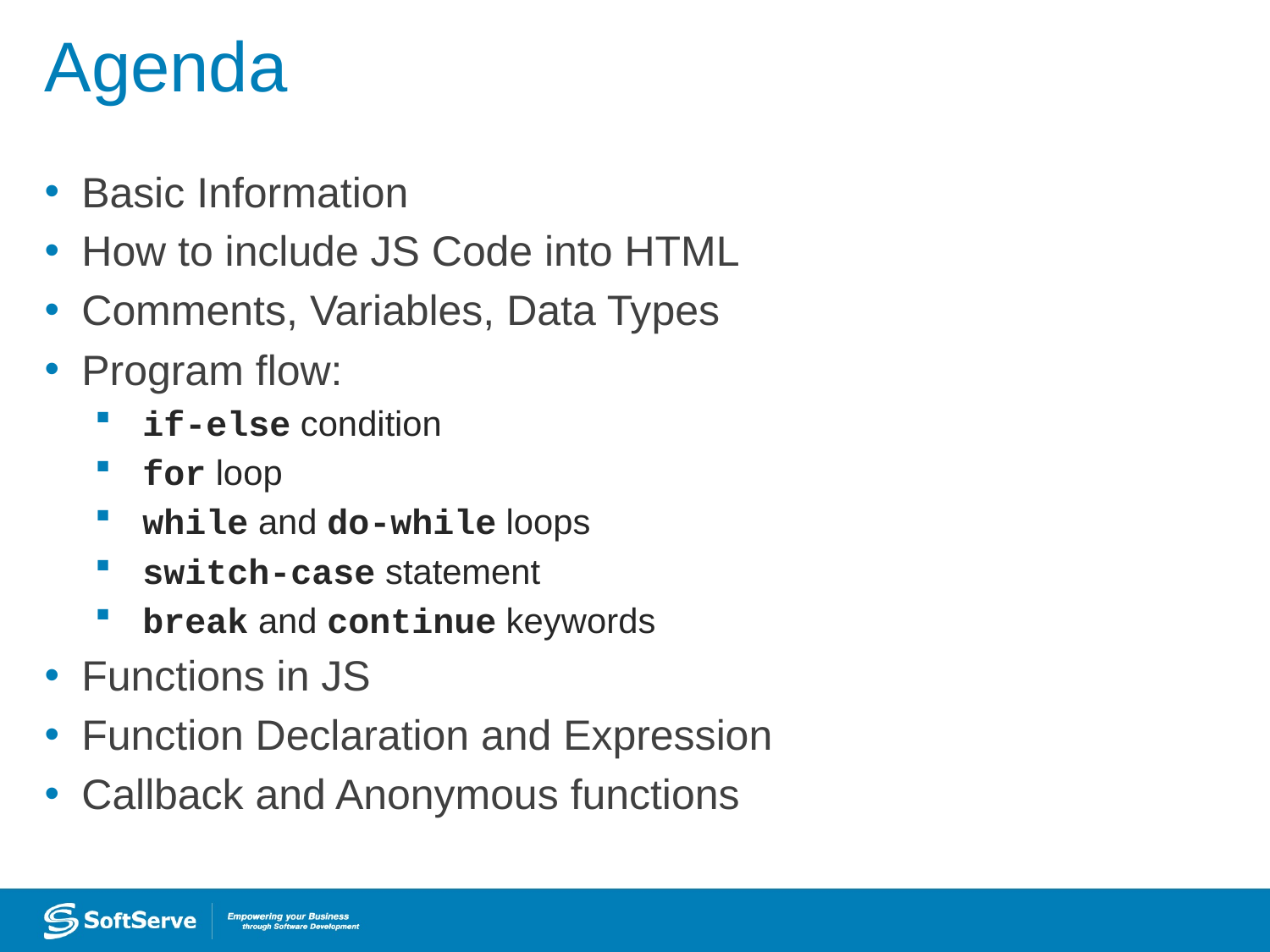

# Agenda
Basic Information
How to include JS Code into HTML
Comments, Variables, Data Types
Program flow:
if-else condition
for loop
while and do-while loops
switch-case statement
break and continue keywords
Functions in JS
Function Declaration and Expression
Callback and Anonymous functions